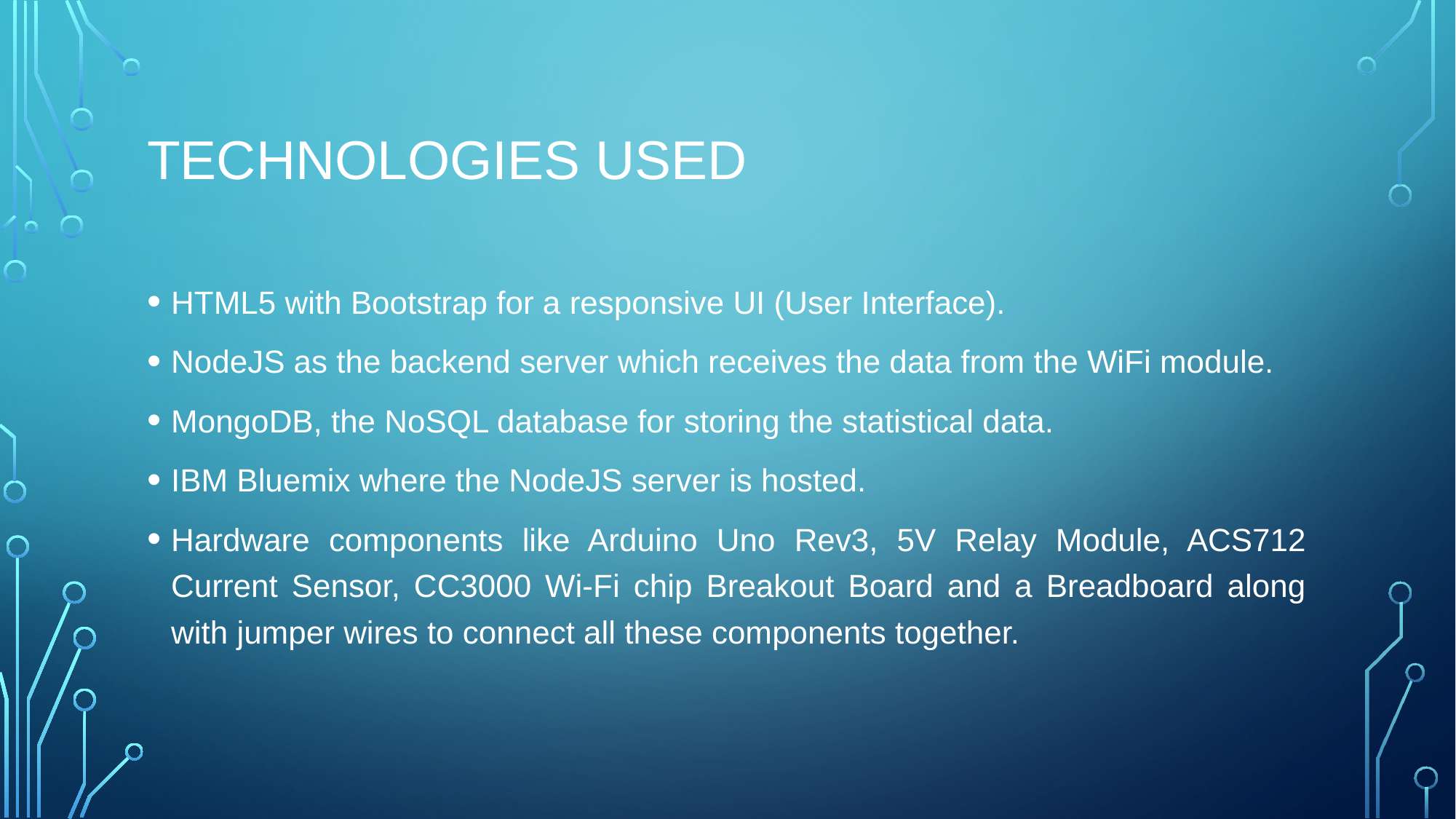

# Technologies used
HTML5 with Bootstrap for a responsive UI (User Interface).
NodeJS as the backend server which receives the data from the WiFi module.
MongoDB, the NoSQL database for storing the statistical data.
IBM Bluemix where the NodeJS server is hosted.
Hardware components like Arduino Uno Rev3, 5V Relay Module, ACS712 Current Sensor, CC3000 Wi-Fi chip Breakout Board and a Breadboard along with jumper wires to connect all these components together.